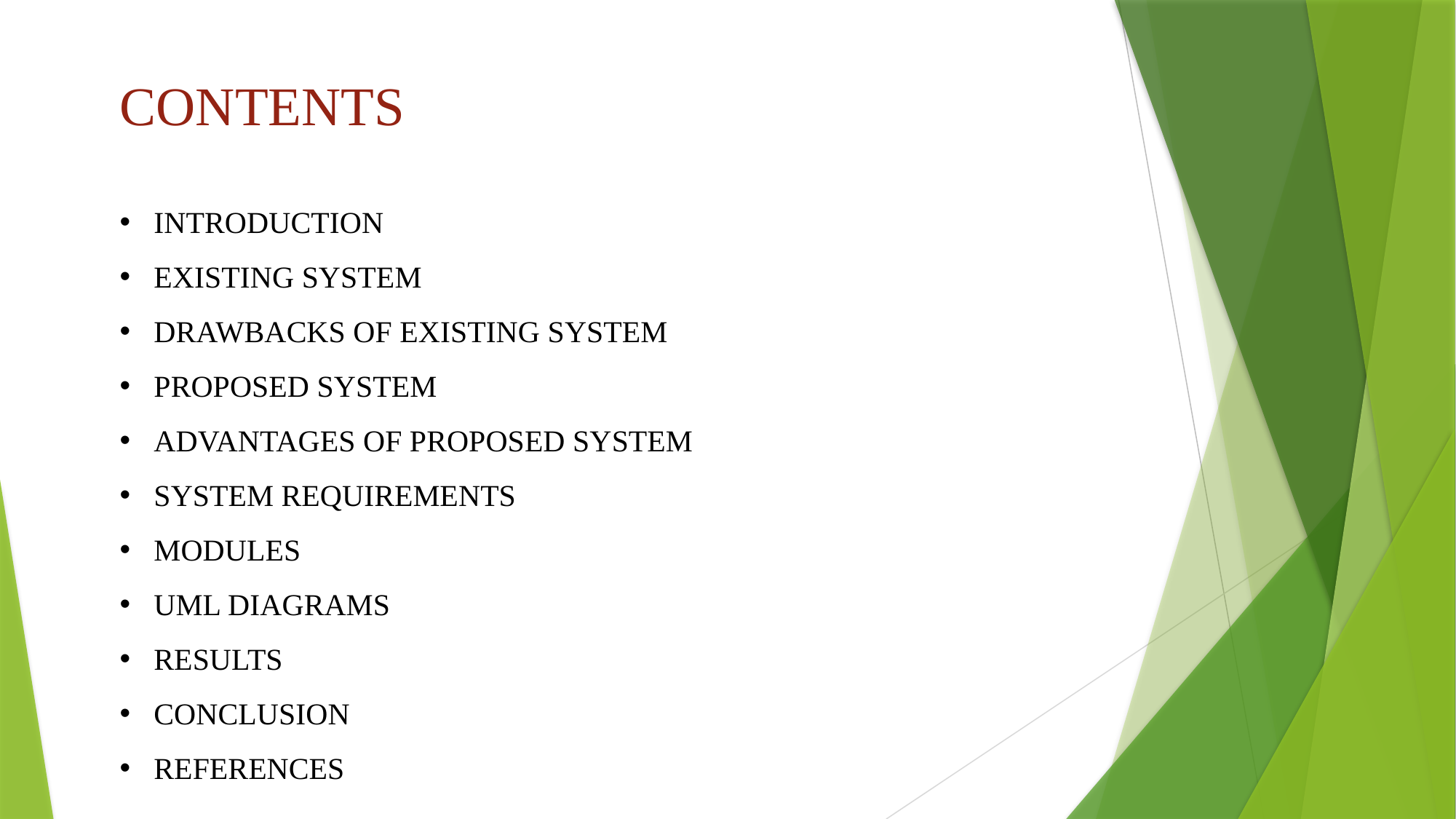

# CONTENTS
INTRODUCTION
EXISTING SYSTEM
DRAWBACKS OF EXISTING SYSTEM
PROPOSED SYSTEM
ADVANTAGES OF PROPOSED SYSTEM
SYSTEM REQUIREMENTS
MODULES
UML DIAGRAMS
RESULTS
CONCLUSION
REFERENCES